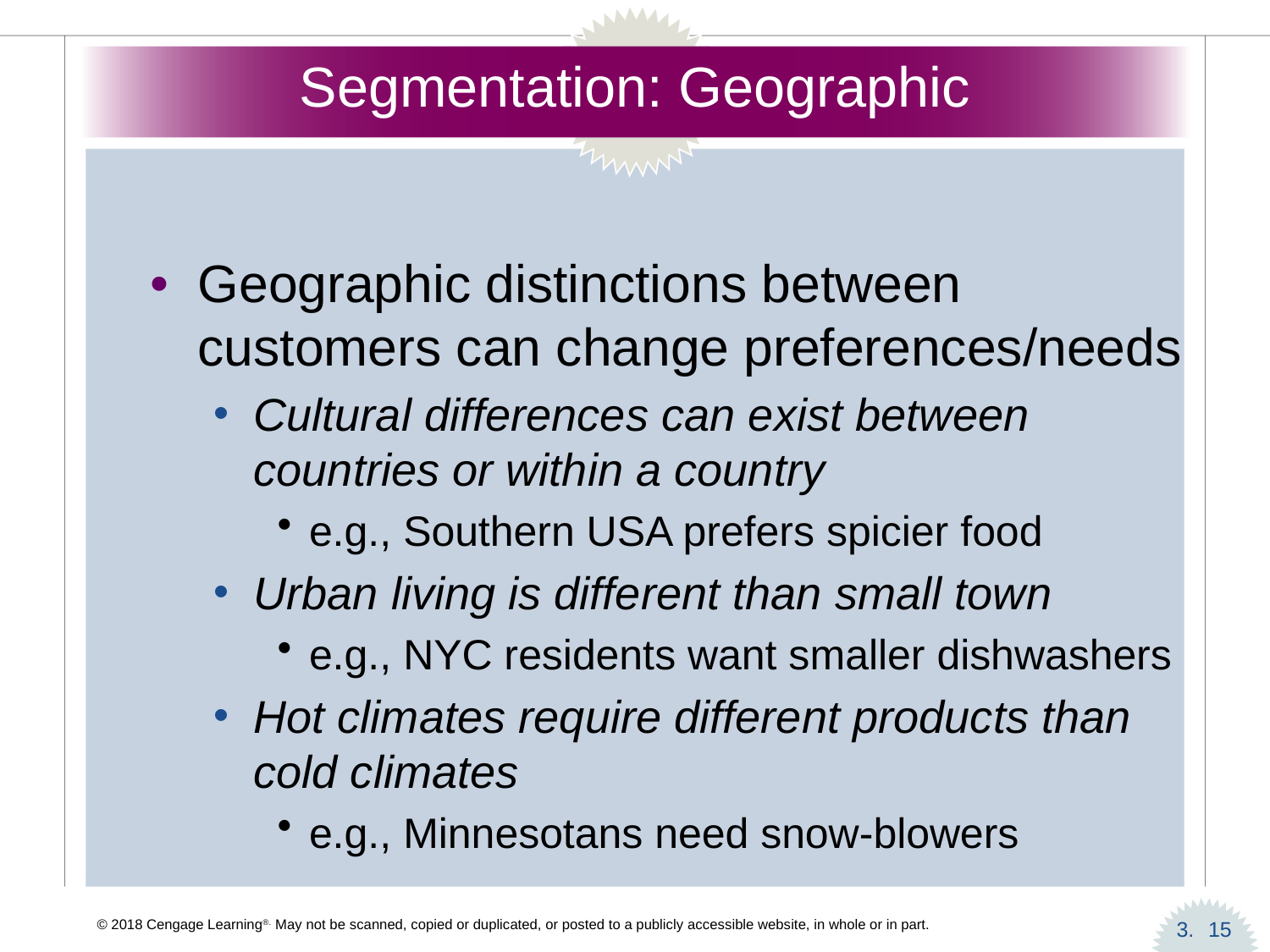

# Segmentation: Geographic
Geographic distinctions between customers can change preferences/needs
Cultural differences can exist between countries or within a country
e.g., Southern USA prefers spicier food
Urban living is different than small town
e.g., NYC residents want smaller dishwashers
Hot climates require different products than cold climates
e.g., Minnesotans need snow-blowers

15